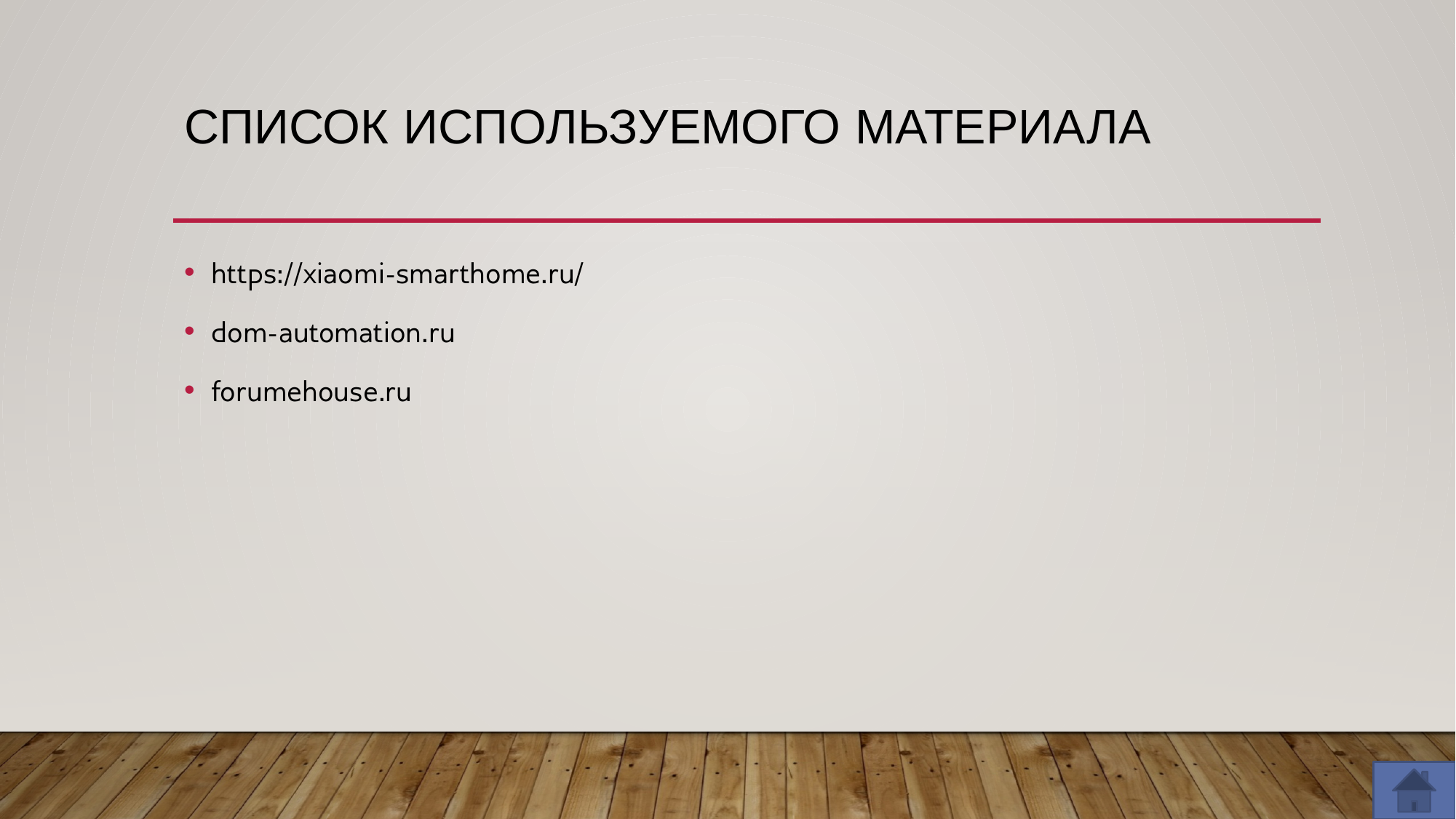

# Список используемого материала
https://xiaomi-smarthome.ru/
dom-automation.ru
forumehouse.ru